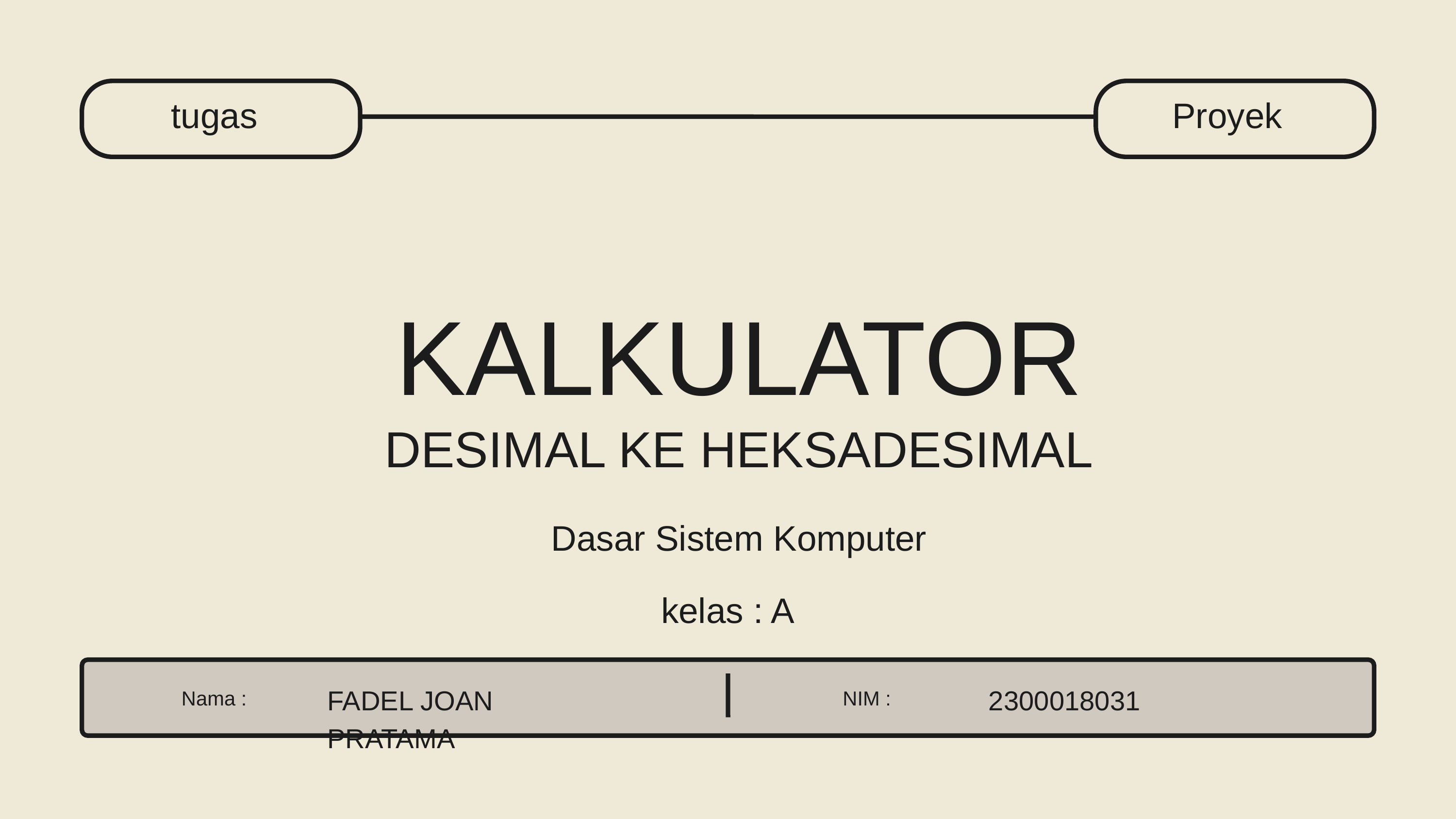

tugas
Proyek

KALKULATOR

DESIMAL KE HEKSADESIMAL
Dasar Sistem Komputer
kelas : A

FADEL JOAN PRATAMA
2300018031
Nama :
NIM :